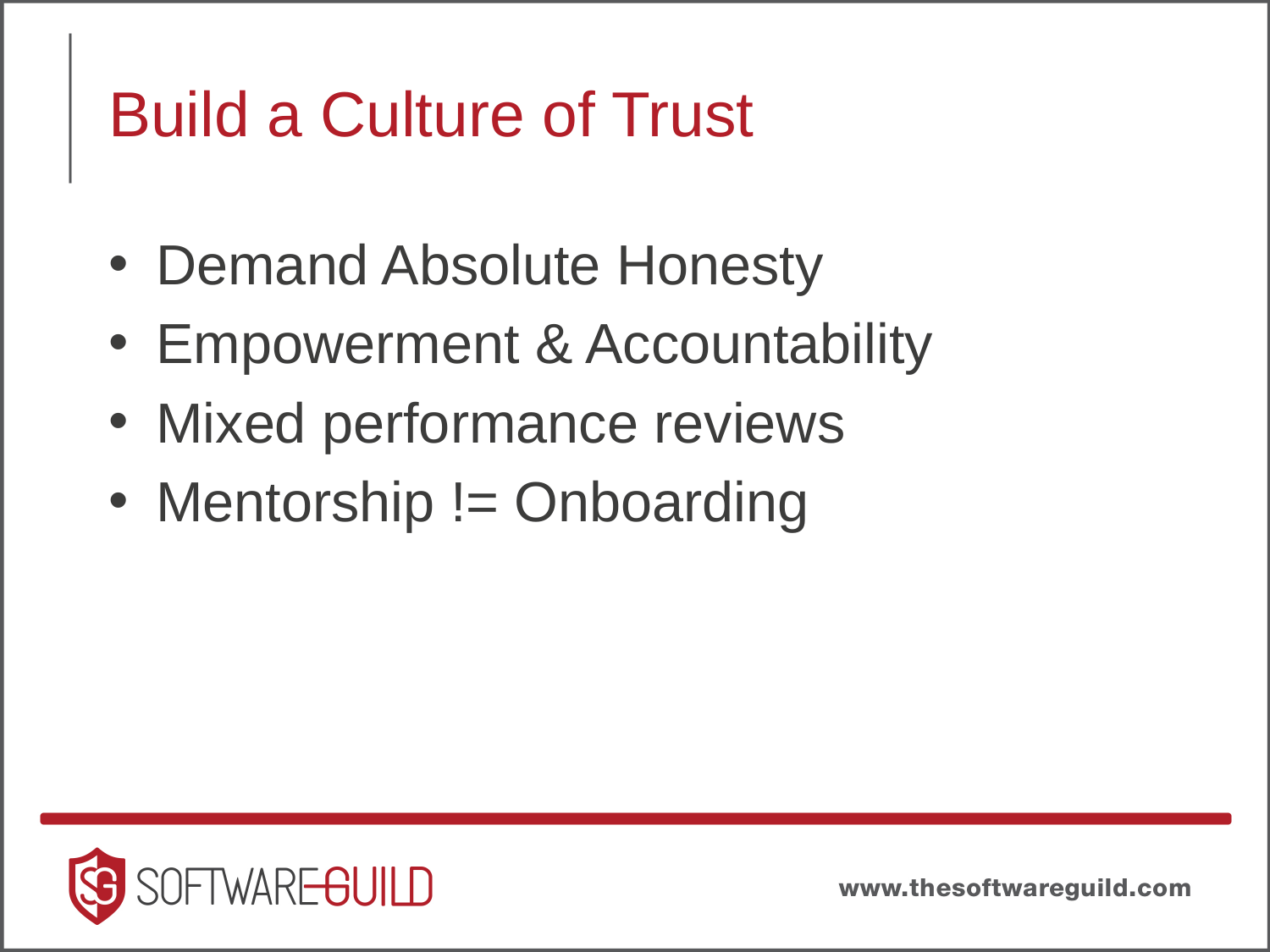

# Build a Culture of Trust
Demand Absolute Honesty
Empowerment & Accountability
Mixed performance reviews
Mentorship != Onboarding